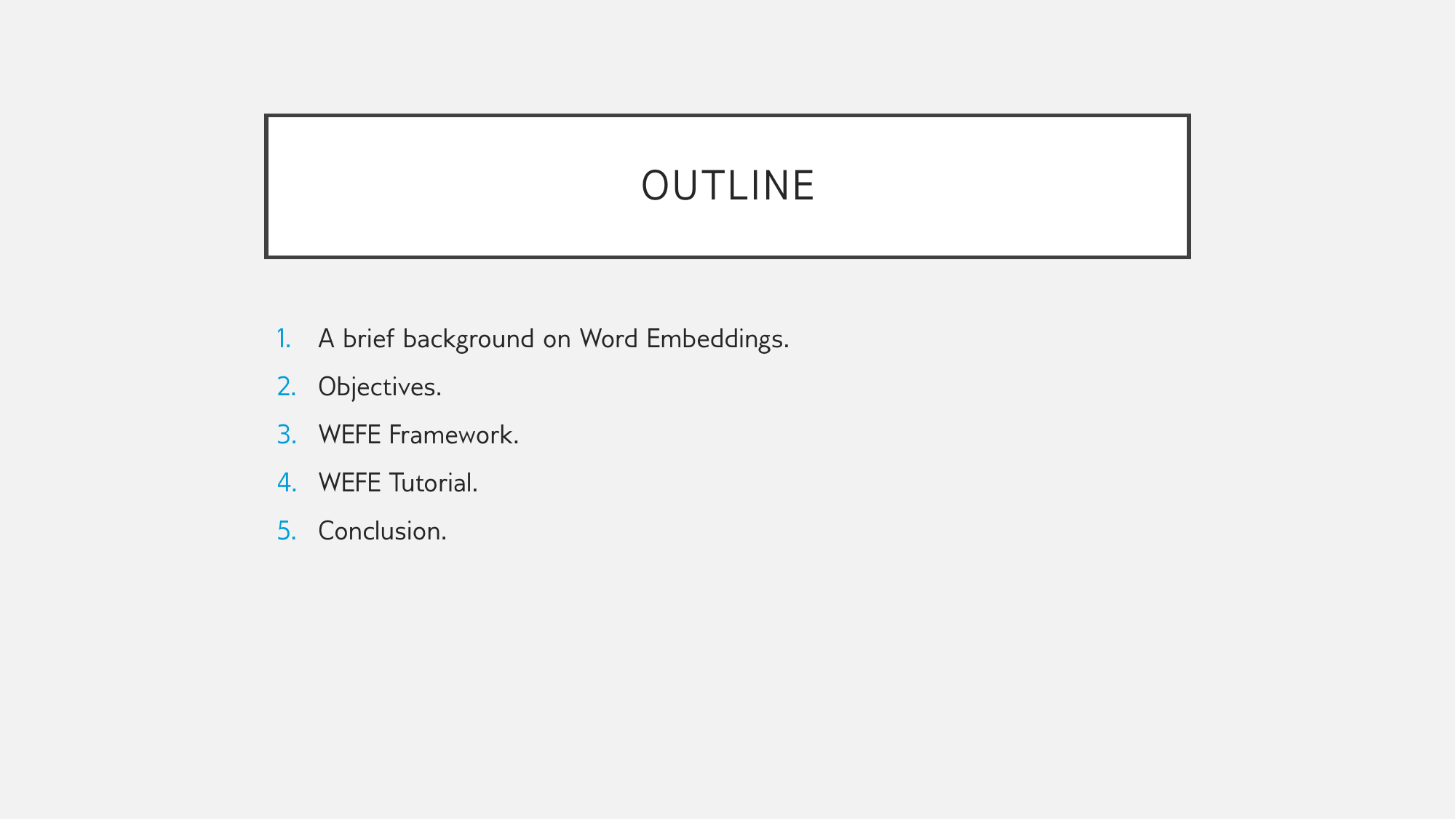

# outline
A brief background on Word Embeddings.
Objectives.
WEFE Framework.
WEFE Tutorial.
Conclusion.